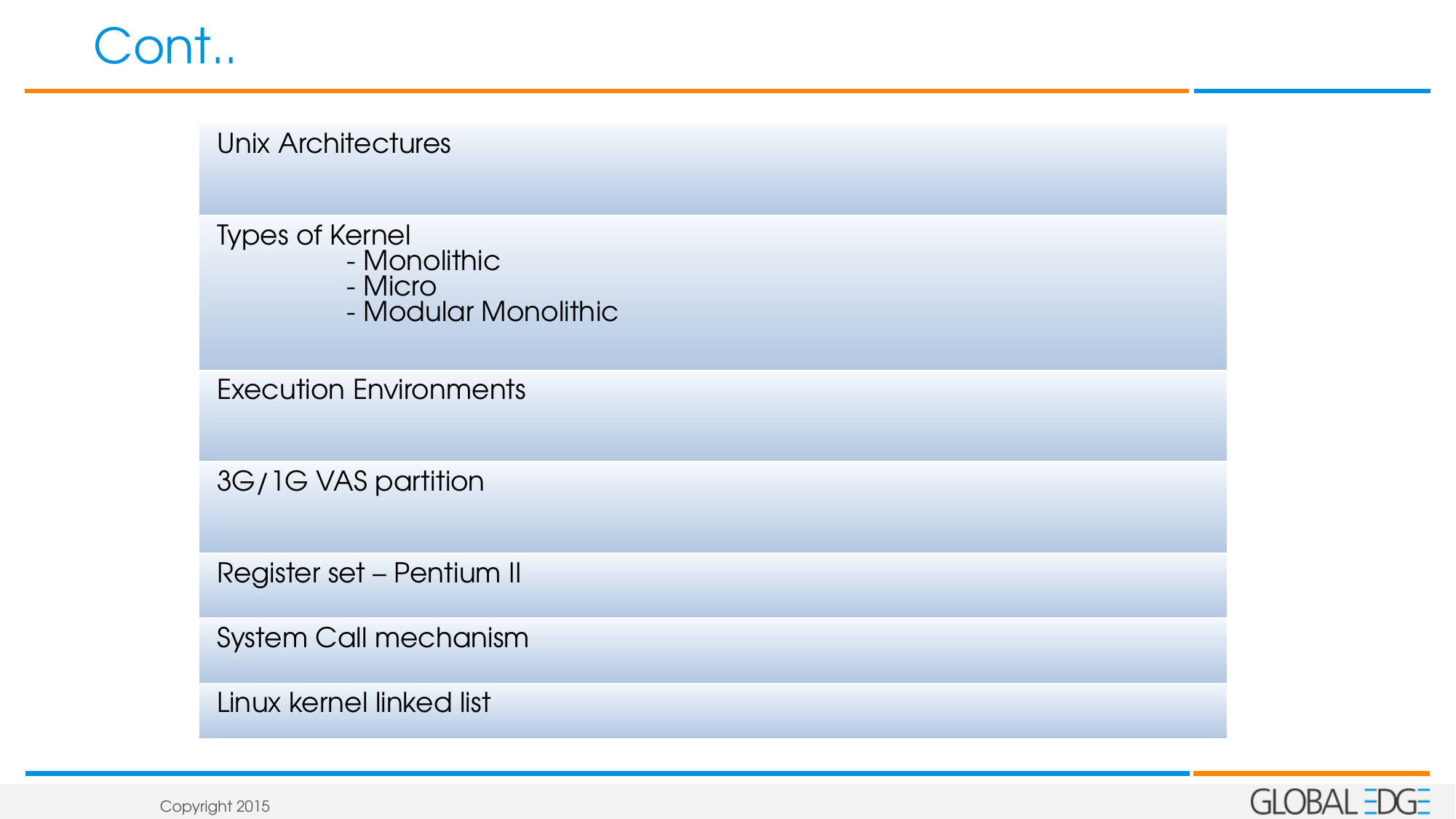

# Cont..
| Unix Architectures |
| --- |
| Types of Kernel - Monolithic - Micro - Modular Monolithic |
| Execution Environments |
| 3G/1G VAS partition |
| Register set – Pentium II |
| System Call mechanism |
| Linux kernel linked list |
Copyright 2015